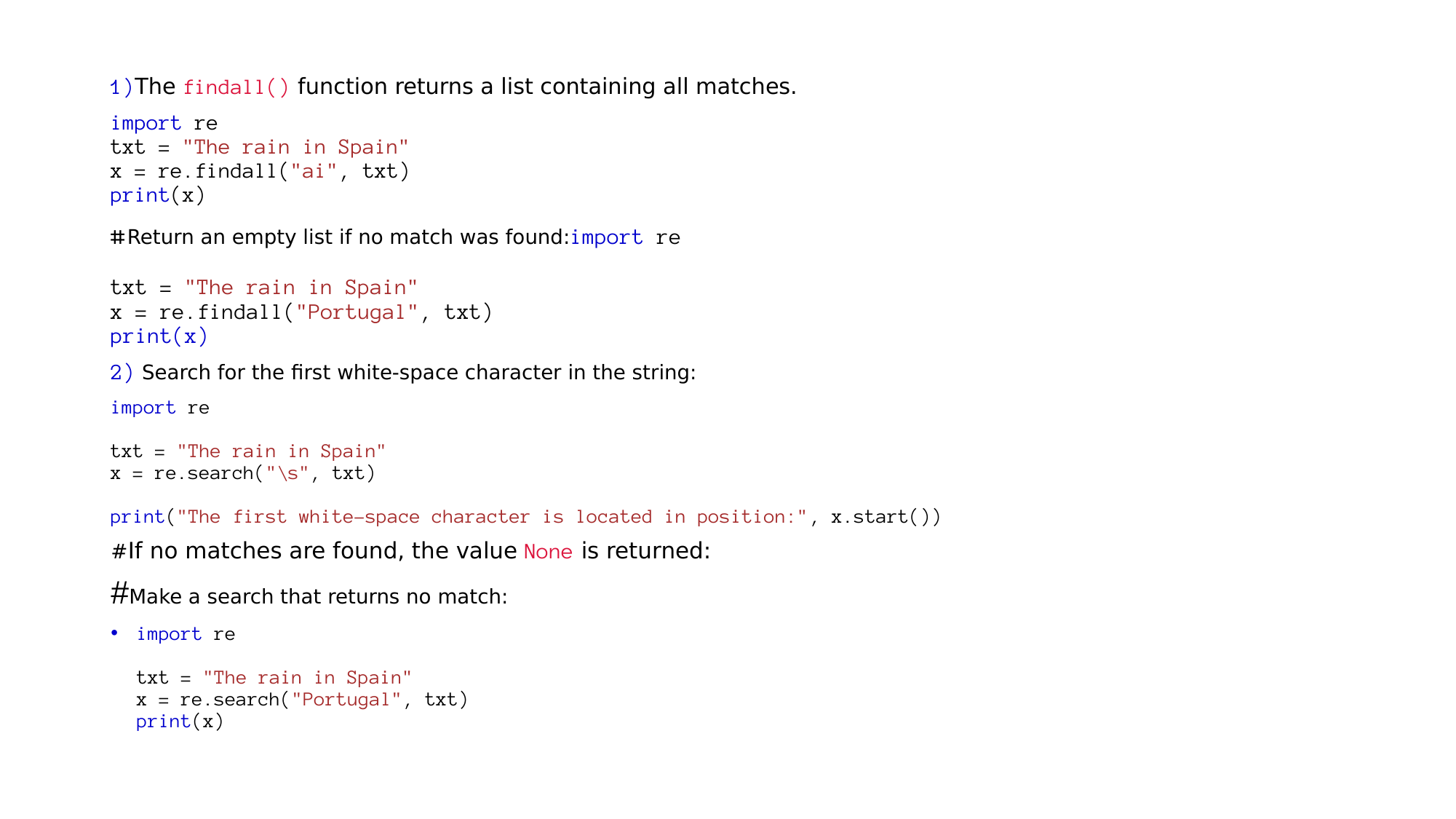

1)The findall() function returns a list containing all matches.
import re
txt = "The rain in Spain"
x = re.findall("ai", txt)
print(x)
#Return an empty list if no match was found:import re
txt = "The rain in Spain"
x = re.findall("Portugal", txt)
print(x)
2) Search for the first white-space character in the string:
import re
txt = "The rain in Spain"
x = re.search("\s", txt)
print("The first white-space character is located in position:", x.start())
#If no matches are found, the value None is returned:
#Make a search that returns no match:
import re
txt = "The rain in Spain"
x = re.search("Portugal", txt)
print(x)